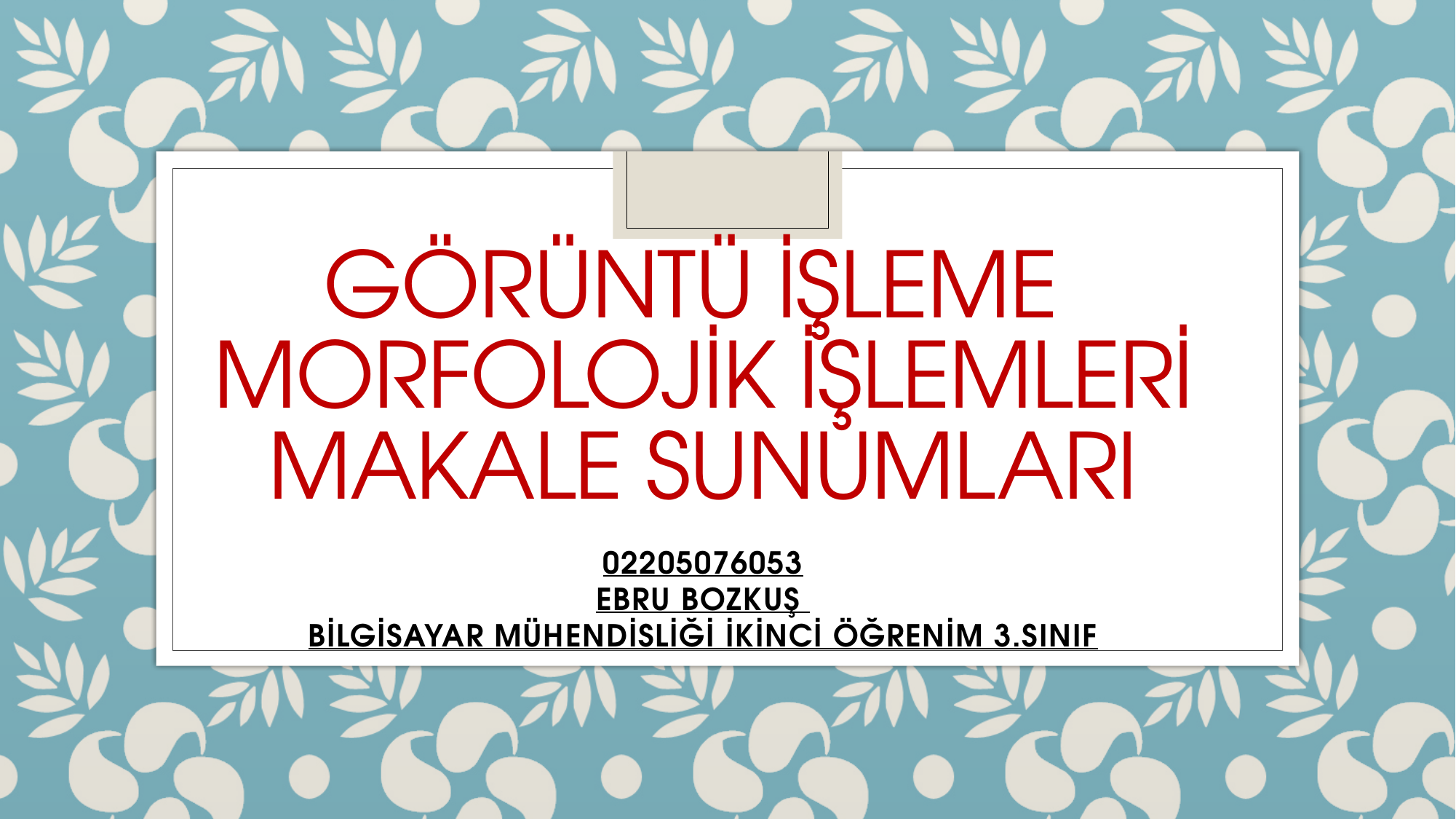

# Görüntü işleme morfolojik işlemleri makale sunumları
02205076053
EBRU BOZKUŞ
BİLGİSAYAR MÜHENDİSLİĞİ İKİNCİ ÖĞRENİM 3.SINIF